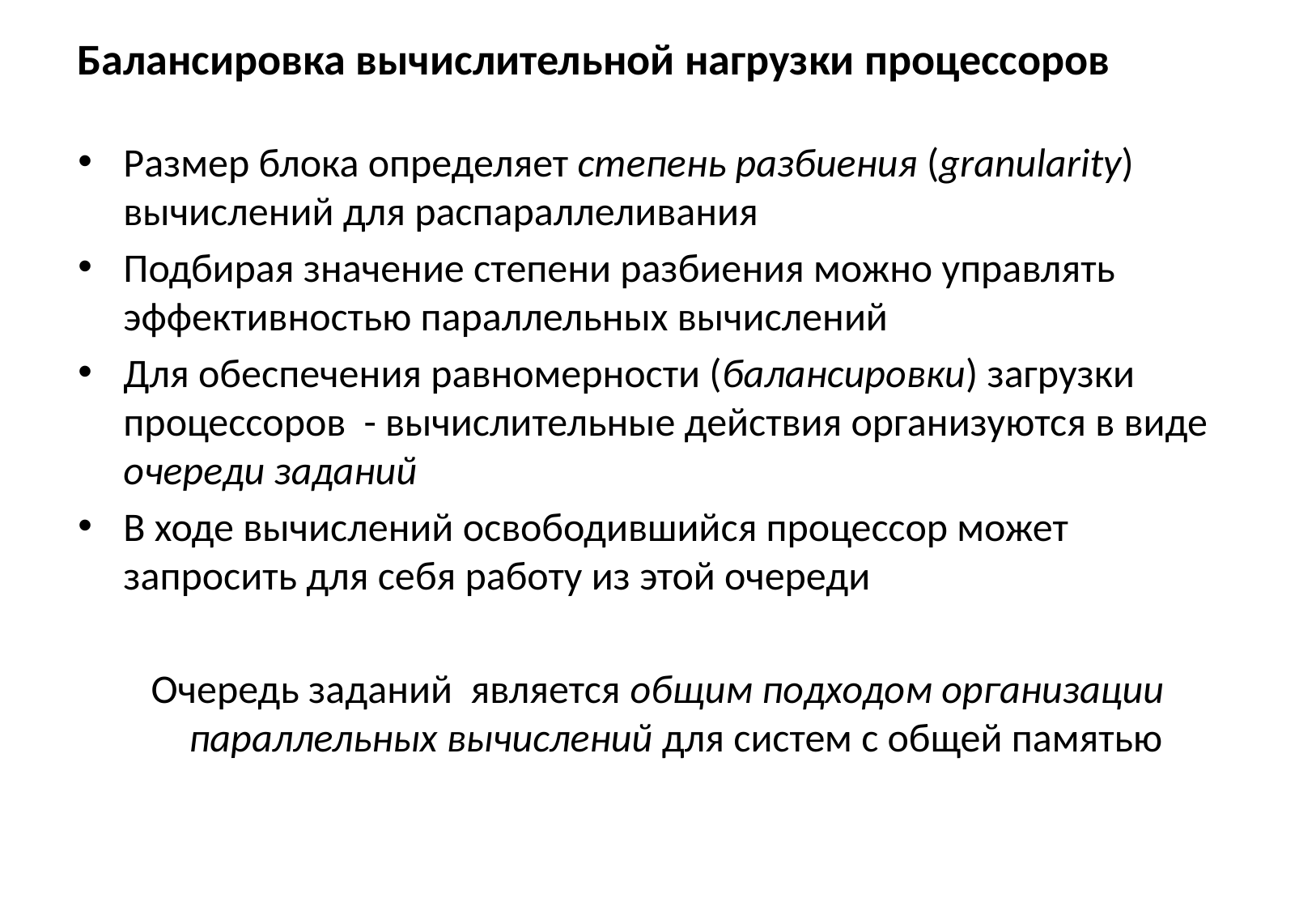

# Балансировка вычислительной нагрузки процессоров
Размер блока определяет степень разбиения (granularity) вычислений для распараллеливания
Подбирая значение степени разбиения можно управлять эффективностью параллельных вычислений
Для обеспечения равномерности (балансировки) загрузки процессоров  - вычислительные действия организуются в виде очереди заданий
В ходе вычислений освободившийся процессор может запросить для себя работу из этой очереди

Очередь заданий  является общим подходом организации параллельных вычислений для систем с общей памятью